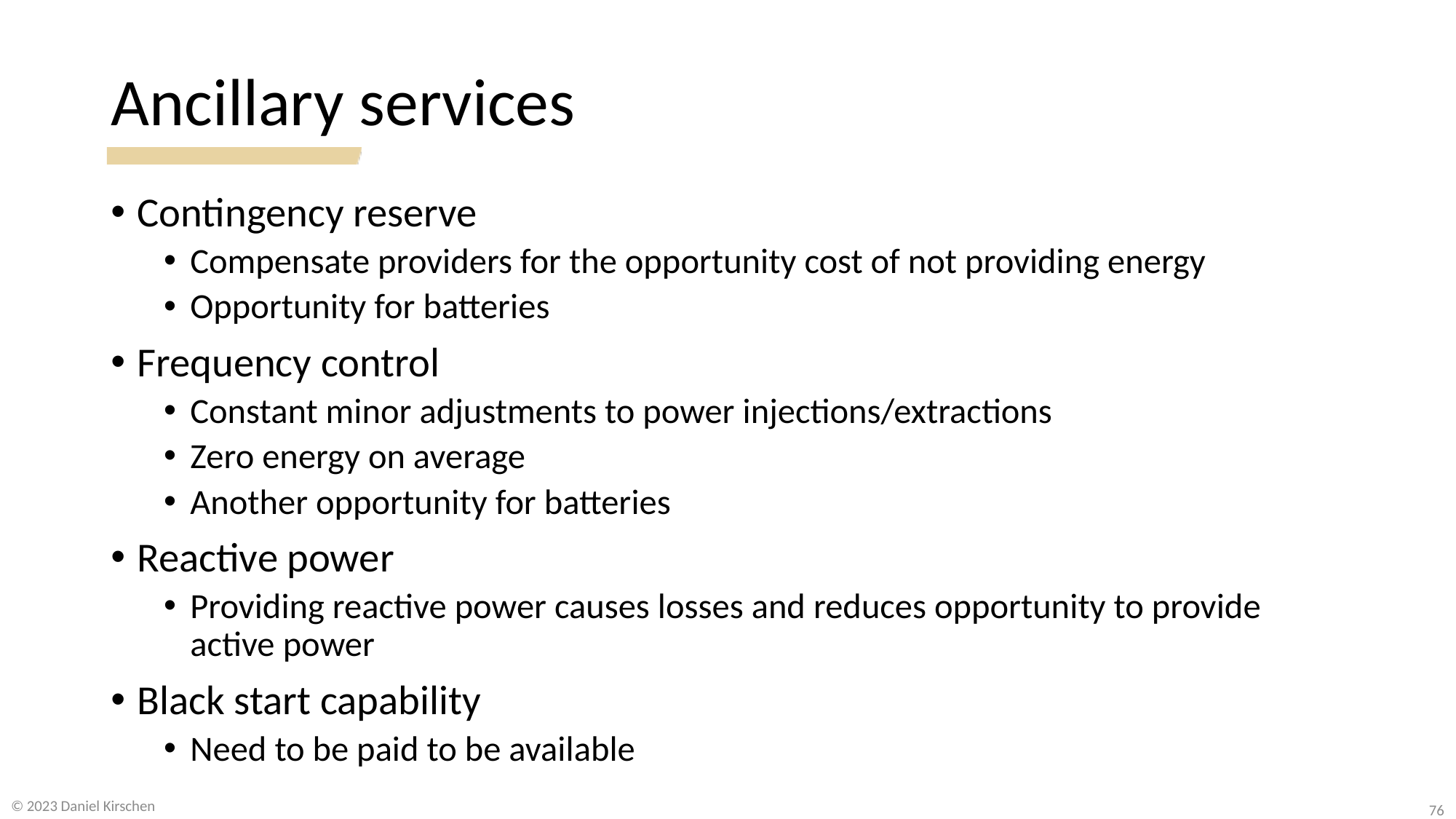

# Ancillary services
Contingency reserve
Compensate providers for the opportunity cost of not providing energy
Opportunity for batteries
Frequency control
Constant minor adjustments to power injections/extractions
Zero energy on average
Another opportunity for batteries
Reactive power
Providing reactive power causes losses and reduces opportunity to provide active power
Black start capability
Need to be paid to be available
© 2023 Daniel Kirschen
76